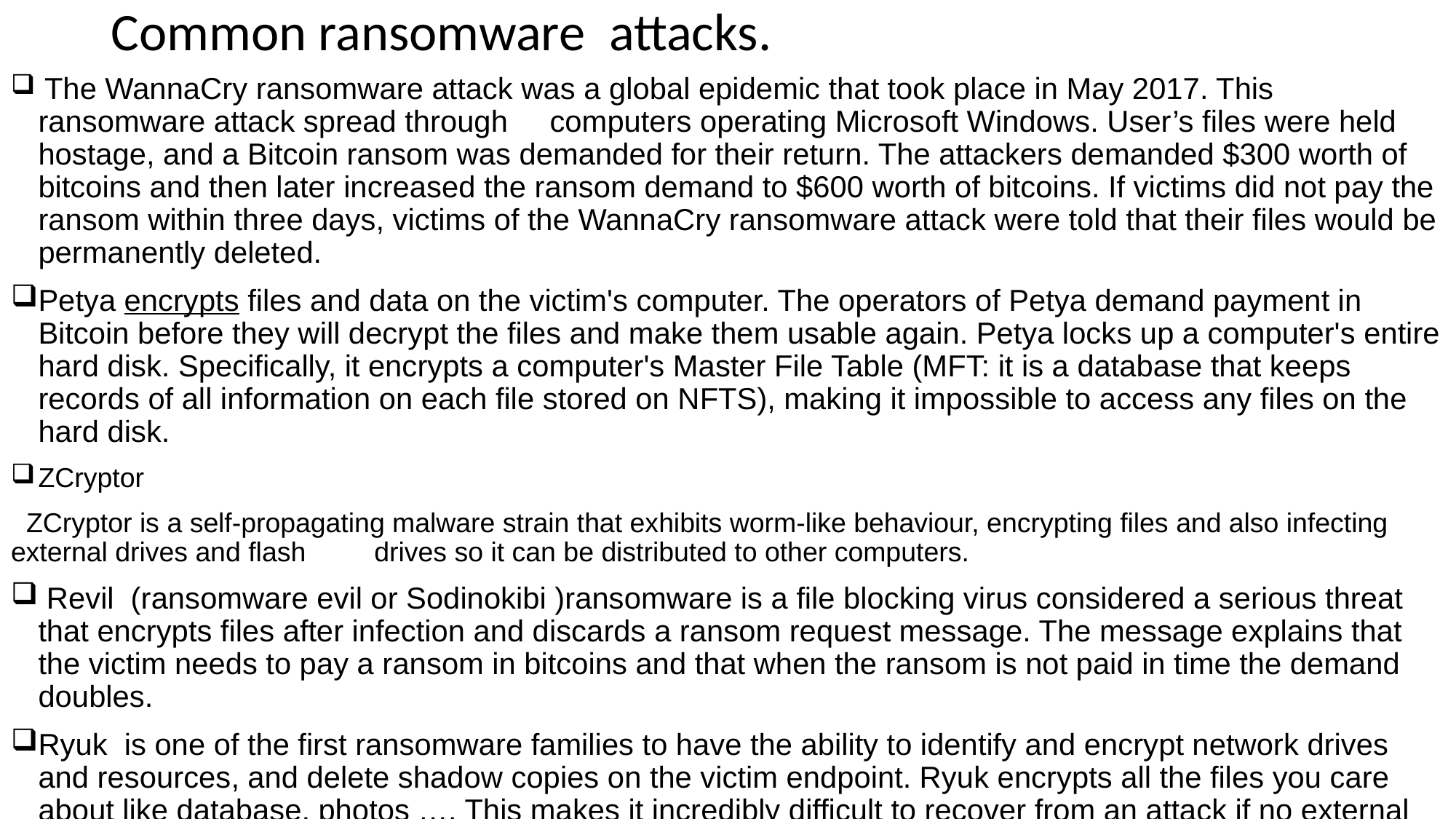

# Common ransomware  attacks.
 The WannaCry ransomware attack was a global epidemic that took place in May 2017. This ransomware attack spread through     computers operating Microsoft Windows. User’s files were held hostage, and a Bitcoin ransom was demanded for their return. The attackers demanded $300 worth of bitcoins and then later increased the ransom demand to $600 worth of bitcoins. If victims did not pay the ransom within three days, victims of the WannaCry ransomware attack were told that their files would be permanently deleted.
Petya encrypts files and data on the victim's computer. The operators of Petya demand payment in Bitcoin before they will decrypt the files and make them usable again. Petya locks up a computer's entire hard disk. Specifically, it encrypts a computer's Master File Table (MFT: it is a database that keeps records of all information on each file stored on NFTS), making it impossible to access any files on the hard disk.
ZCryptor
  ZCryptor is a self-propagating malware strain that exhibits worm-like behaviour, encrypting files and also infecting external drives and flash         drives so it can be distributed to other computers.
 Revil  (ransomware evil or Sodinokibi )ransomware is a file blocking virus considered a serious threat that encrypts files after infection and discards a ransom request message. The message explains that the victim needs to pay a ransom in bitcoins and that when the ransom is not paid in time the demand doubles.
Ryuk  is one of the first ransomware families to have the ability to identify and encrypt network drives and resources, and delete shadow copies on the victim endpoint. Ryuk encrypts all the files you care about like database, photos …. This makes it incredibly difficult to recover from an attack if no external backups of the data exist.
   And other ransomware attacks are  locky, bad rabbit, shade, Crypto Locker, Goldeneye, jigsaw.